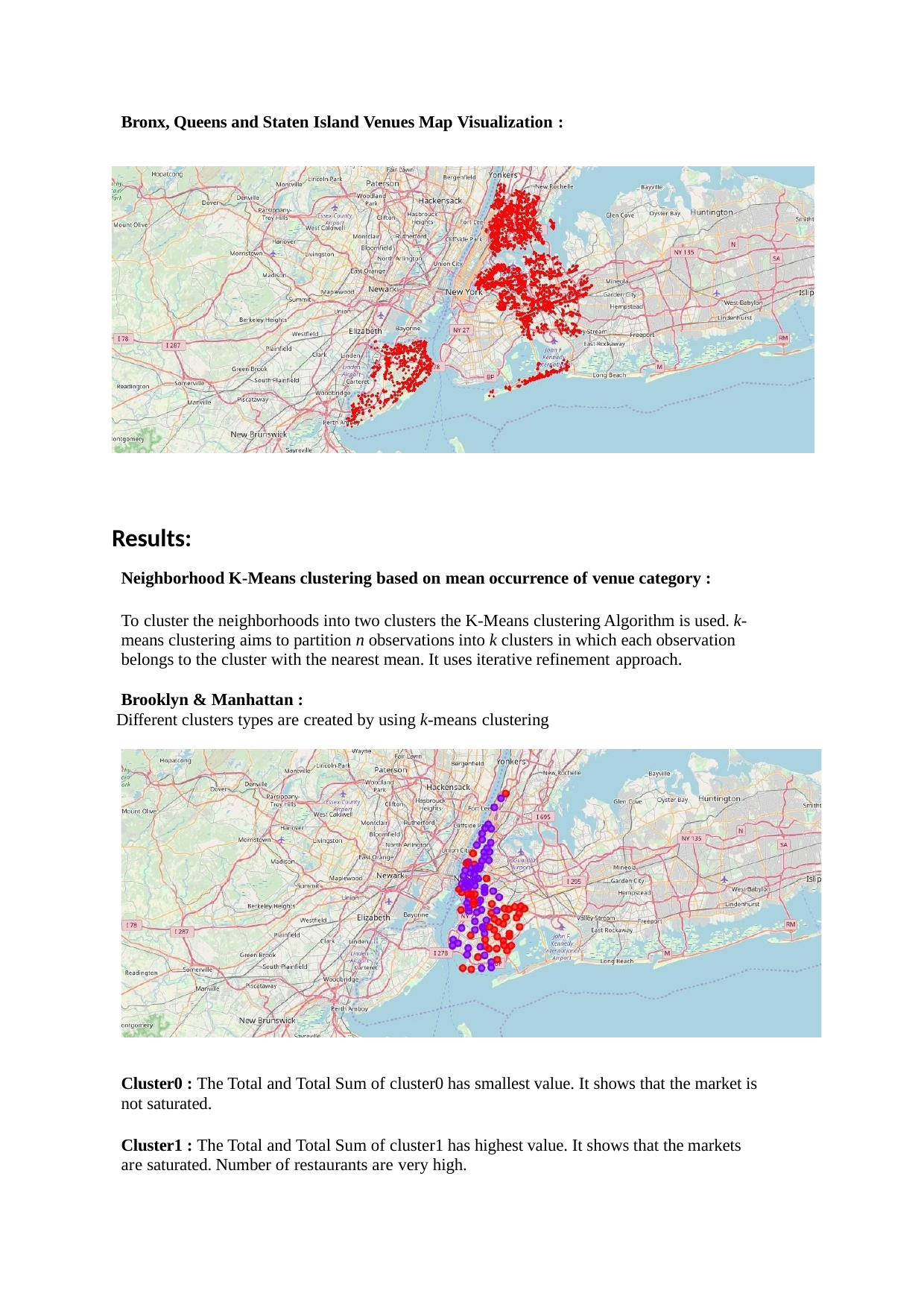

Bronx, Queens and Staten Island Venues Map Visualization :

Results:
Neighborhood K-Means clustering based on mean occurrence of venue category :

To cluster the neighborhoods into two clusters the K-Means clustering Algorithm is used. k-  means clustering aims to partition n observations into k clusters in which each observation  belongs to the cluster with the nearest mean. It uses iterative refinement approach.

Brooklyn & Manhattan :
Different clusters types are created by using k-means clustering

Cluster0 : The Total and Total Sum of cluster0 has smallest value. It shows that the market is  not saturated.

Cluster1 : The Total and Total Sum of cluster1 has highest value. It shows that the markets  are saturated. Number of restaurants are very high.